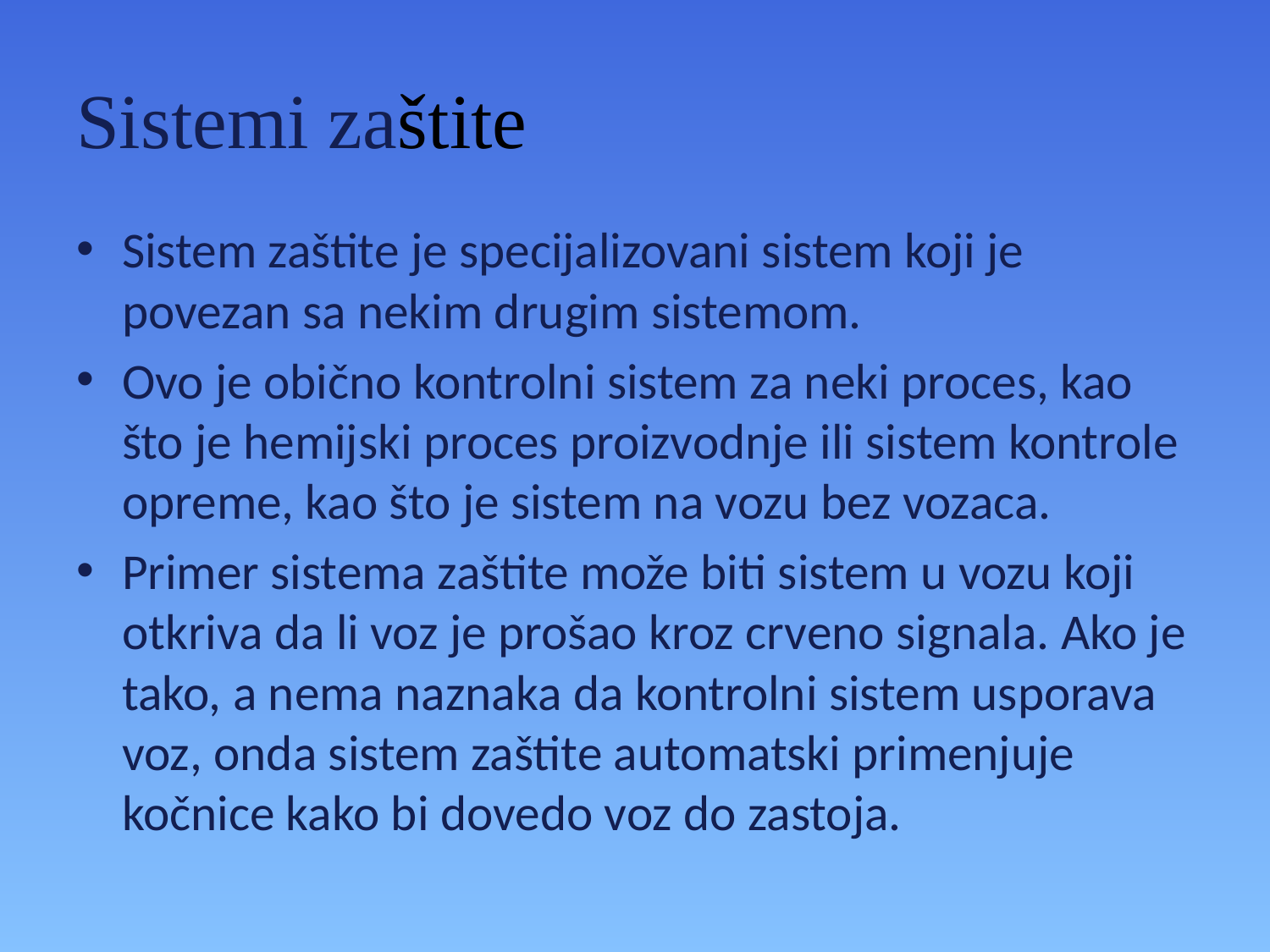

# Sistemi zaštite
Sistem zaštite je specijalizovani sistem koji je povezan sa nekim drugim sistemom.
Ovo je obično kontrolni sistem za neki proces, kao što je hemijski proces proizvodnje ili sistem kontrole opreme, kao što je sistem na vozu bez vozaca.
Primer sistema zaštite može biti sistem u vozu koji otkriva da li voz je prošao kroz crveno signala. Ako je tako, a nema naznaka da kontrolni sistem usporava voz, onda sistem zaštite automatski primenjuje kočnice kako bi dovedo voz do zastoja.